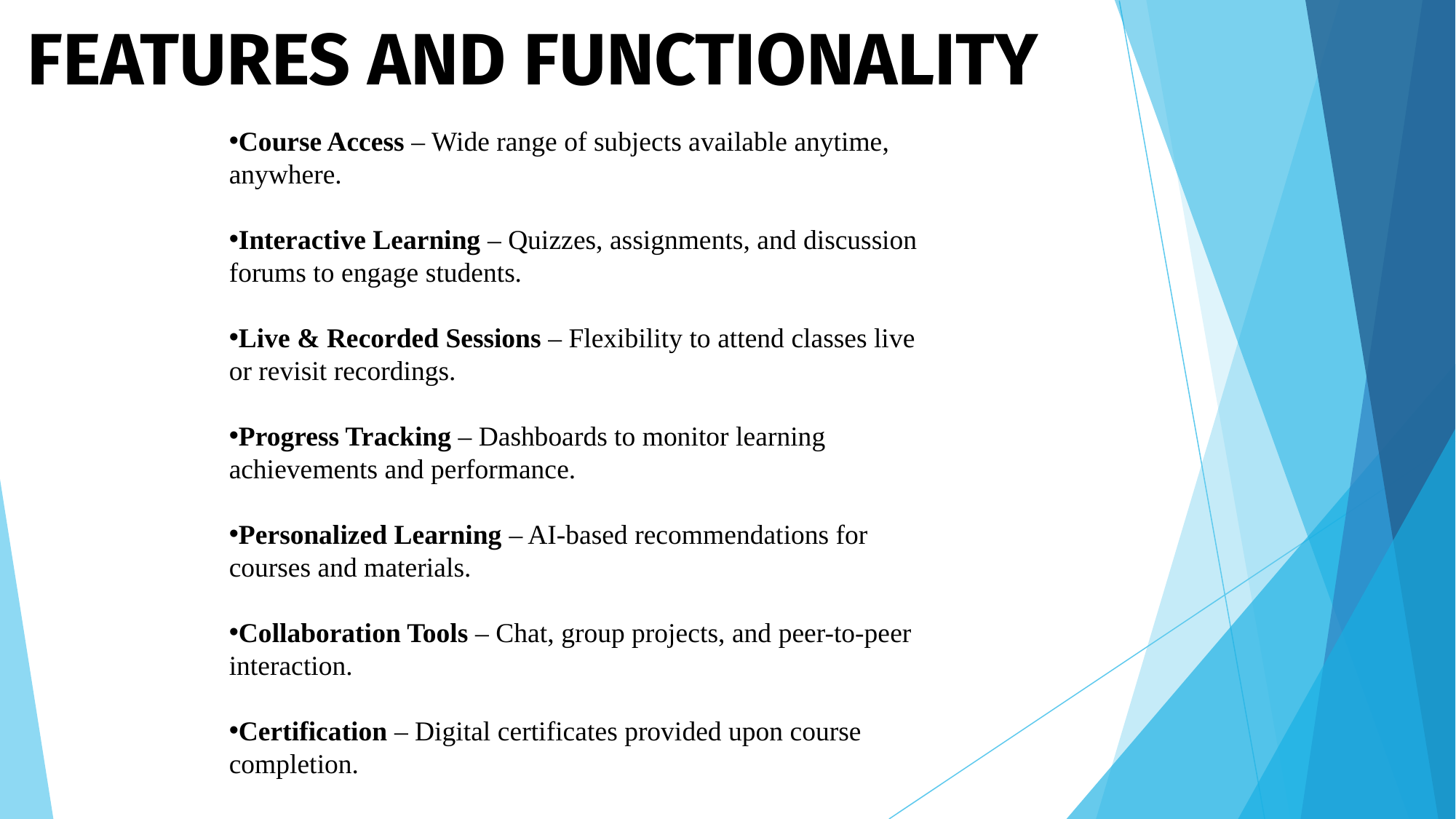

# FEATURES AND FUNCTIONALITY
Course Access – Wide range of subjects available anytime, anywhere.

Interactive Learning – Quizzes, assignments, and discussion forums to engage students.

Live & Recorded Sessions – Flexibility to attend classes live or revisit recordings.

Progress Tracking – Dashboards to monitor learning achievements and performance.

Personalized Learning – AI-based recommendations for courses and materials.

Collaboration Tools – Chat, group projects, and peer-to-peer interaction.

Certification – Digital certificates provided upon course completion.